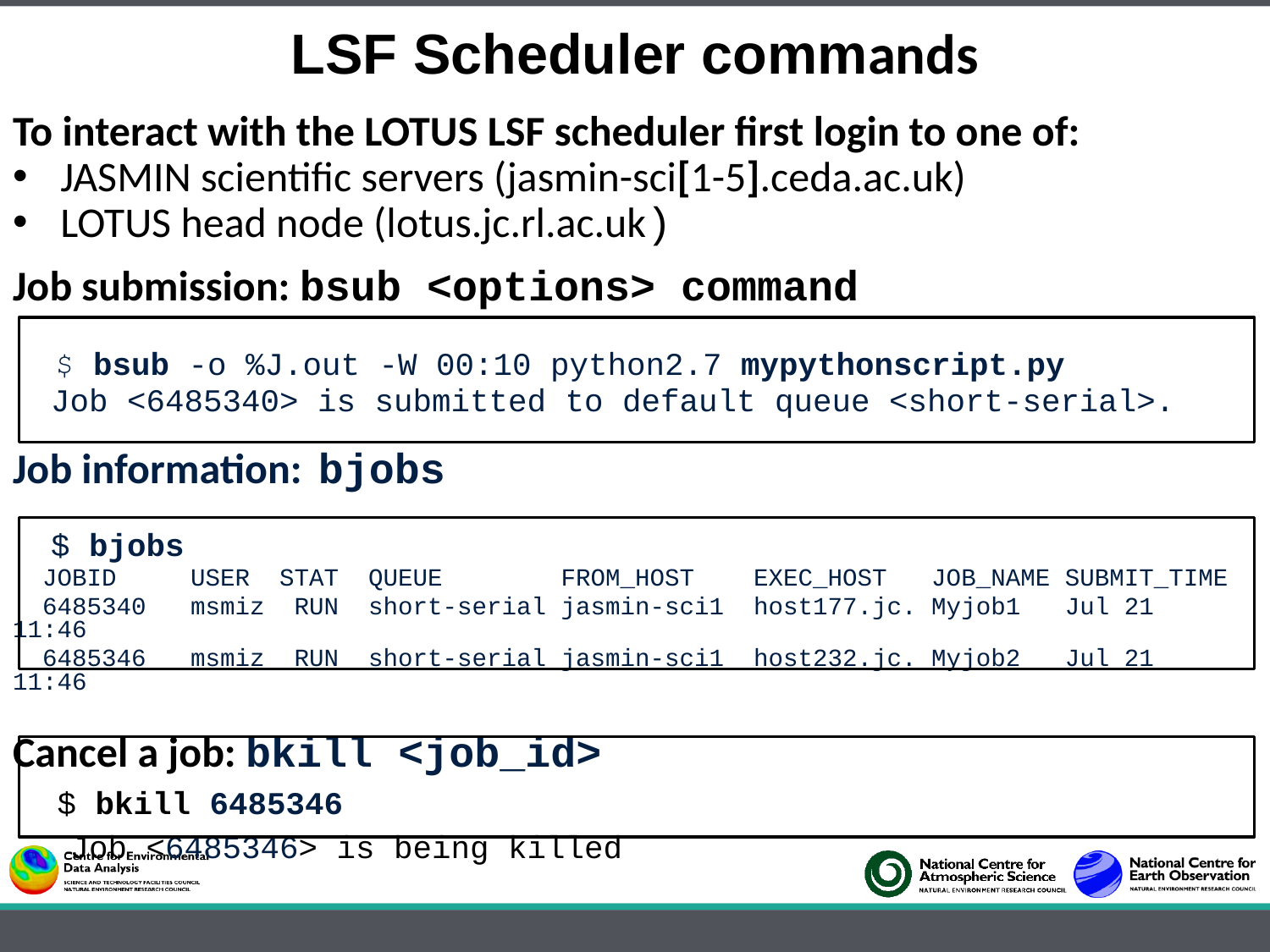

# LSF Scheduler commands
To interact with the LOTUS LSF scheduler first login to one of:
JASMIN scientific servers (jasmin-sci[1-5].ceda.ac.uk)
LOTUS head node (lotus.jc.rl.ac.uk)
Job submission: bsub <options> command

  $ bsub -o %J.out -W 00:10 python2.7 mypythonscript.py
  Job <6485340> is submitted to default queue <short-serial>.

Job information: bjobs

  $ bjobs
  JOBID     USER  STAT  QUEUE        FROM_HOST    EXEC_HOST   JOB_NAME SUBMIT_TIME
  6485340   msmiz  RUN  short-serial jasmin-sci1  host177.jc. Myjob1   Jul 21 11:46
  6485346   msmiz  RUN  short-serial jasmin-sci1  host232.jc. Myjob2   Jul 21 11:46

Cancel a job: bkill <job_id>
   $ bkill 6485346
   Job <6485346> is being killed